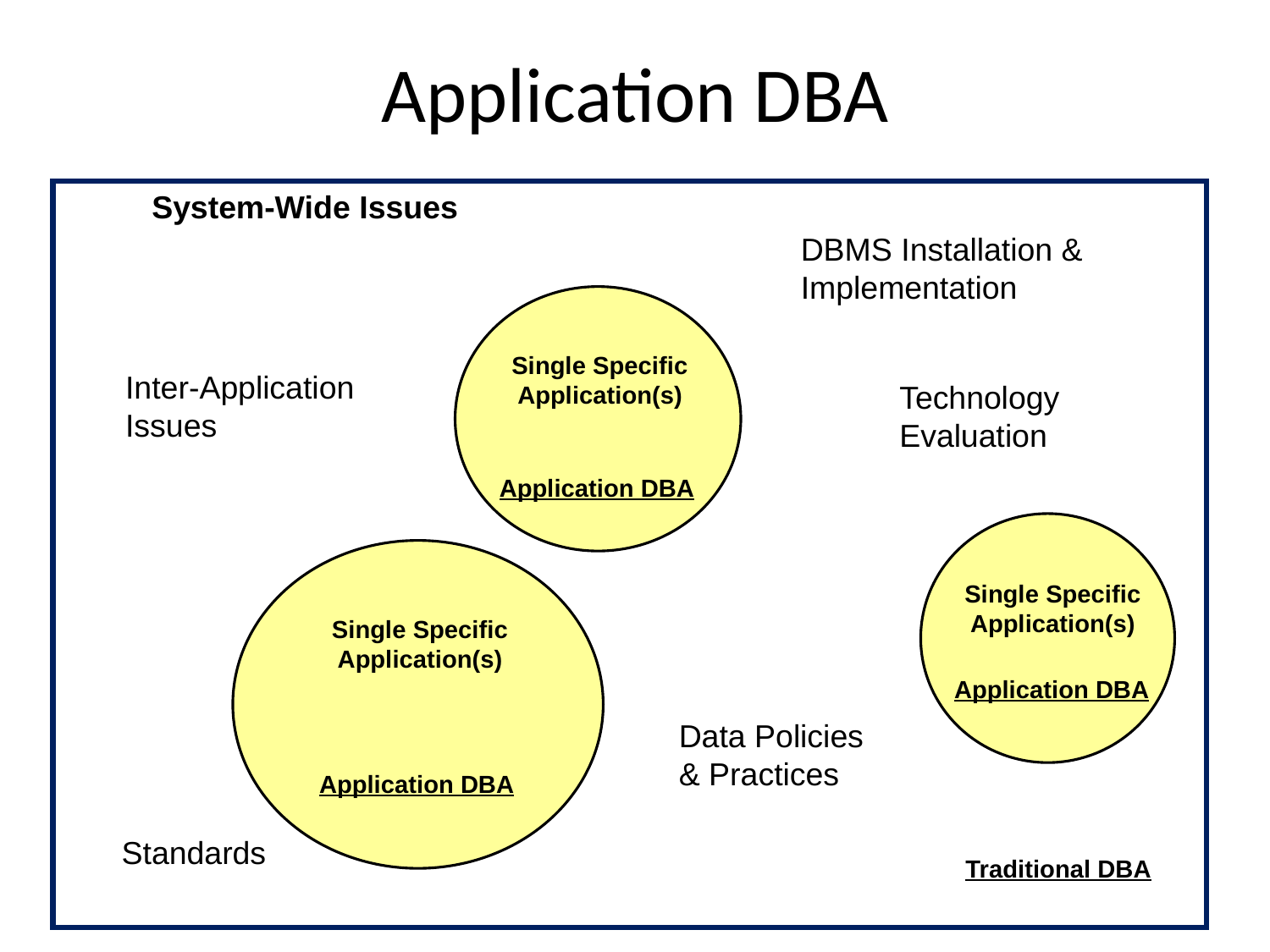

Application DBA
System-Wide Issues

DBMS Installation &
Implementation

Single Specific
Application(s)
Inter-Application
Issues
Technology
Evaluation
Application DBA

Single Specific
Application(s)
Single Specific
Application(s)
Application DBA
Data Policies
& Practices
Application DBA
Standards
Traditional DBA